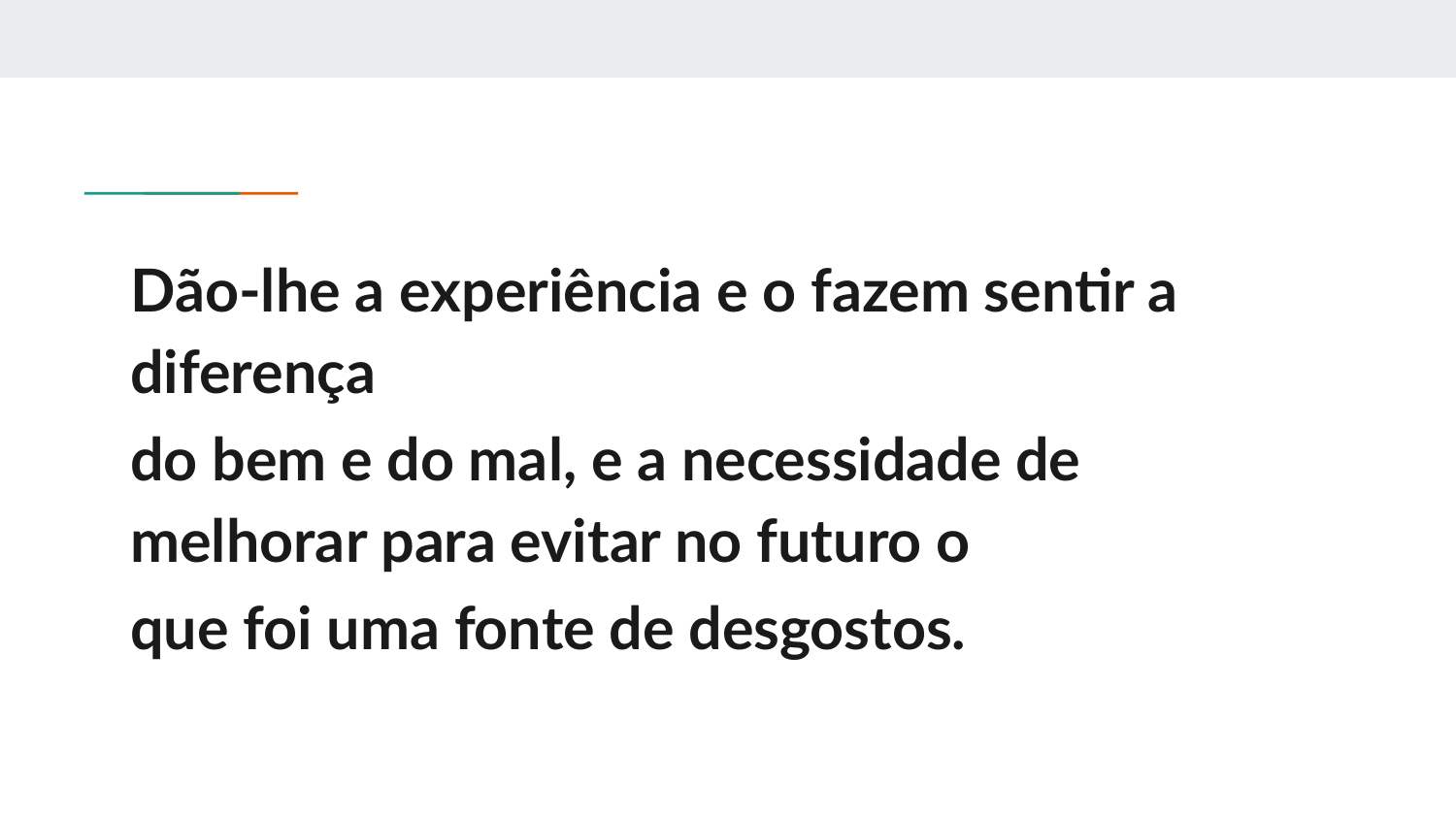

Dão-lhe a experiência e o fazem sentir a diferença
do bem e do mal, e a necessidade de melhorar para evitar no futuro o
que foi uma fonte de desgostos.